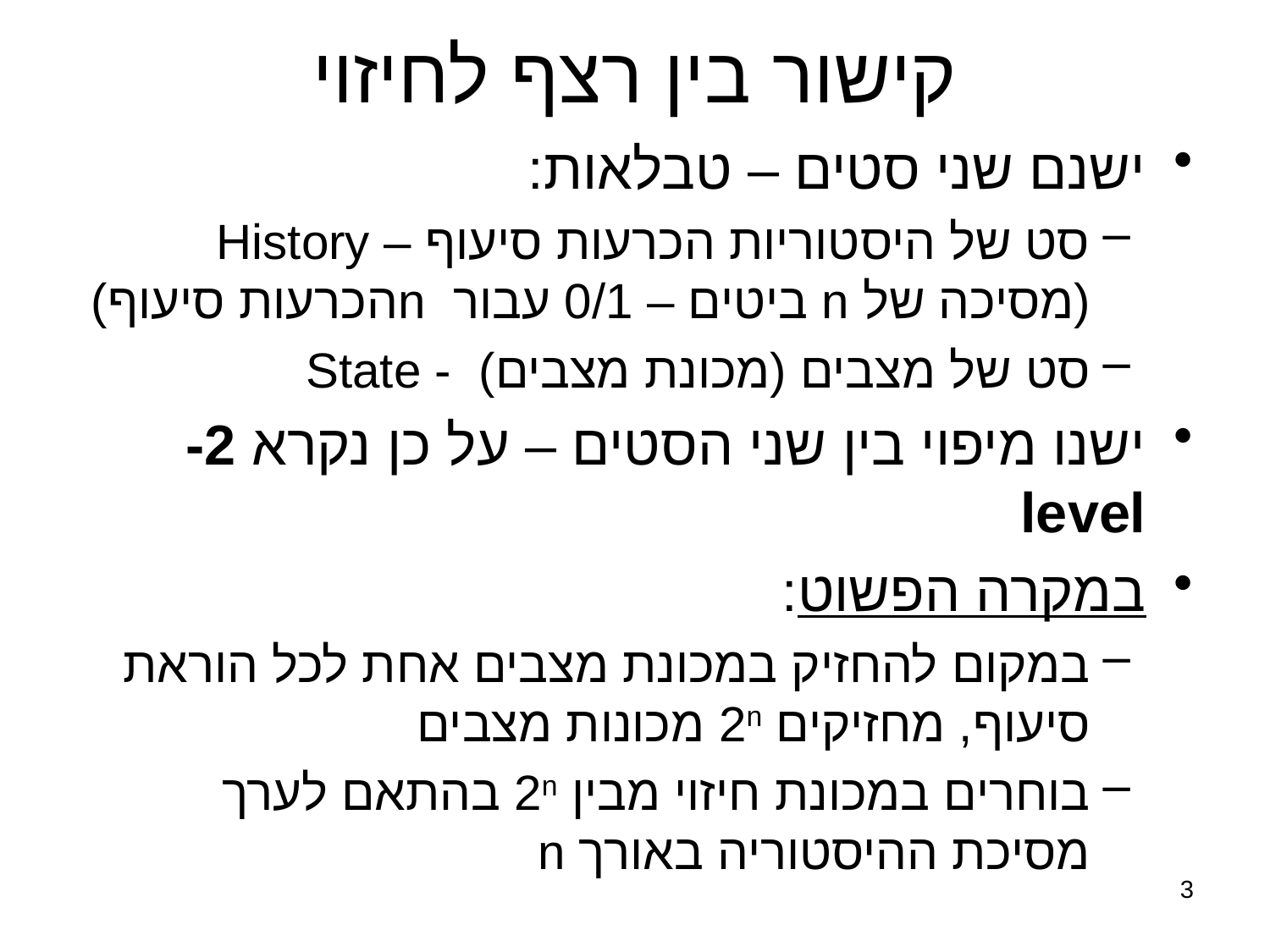

# קישור בין רצף לחיזוי
ישנם שני סטים – טבלאות:
סט של היסטוריות הכרעות סיעוף – History
(מסיכה של n ביטים – 0/1 עבור  nהכרעות סיעוף)
סט של מצבים (מכונת מצבים)  - State
ישנו מיפוי בין שני הסטים – על כן נקרא 2-level
במקרה הפשוט:
במקום להחזיק במכונת מצבים אחת לכל הוראת סיעוף, מחזיקים 2n מכונות מצבים
בוחרים במכונת חיזוי מבין 2n בהתאם לערך מסיכת ההיסטוריה באורך n
3